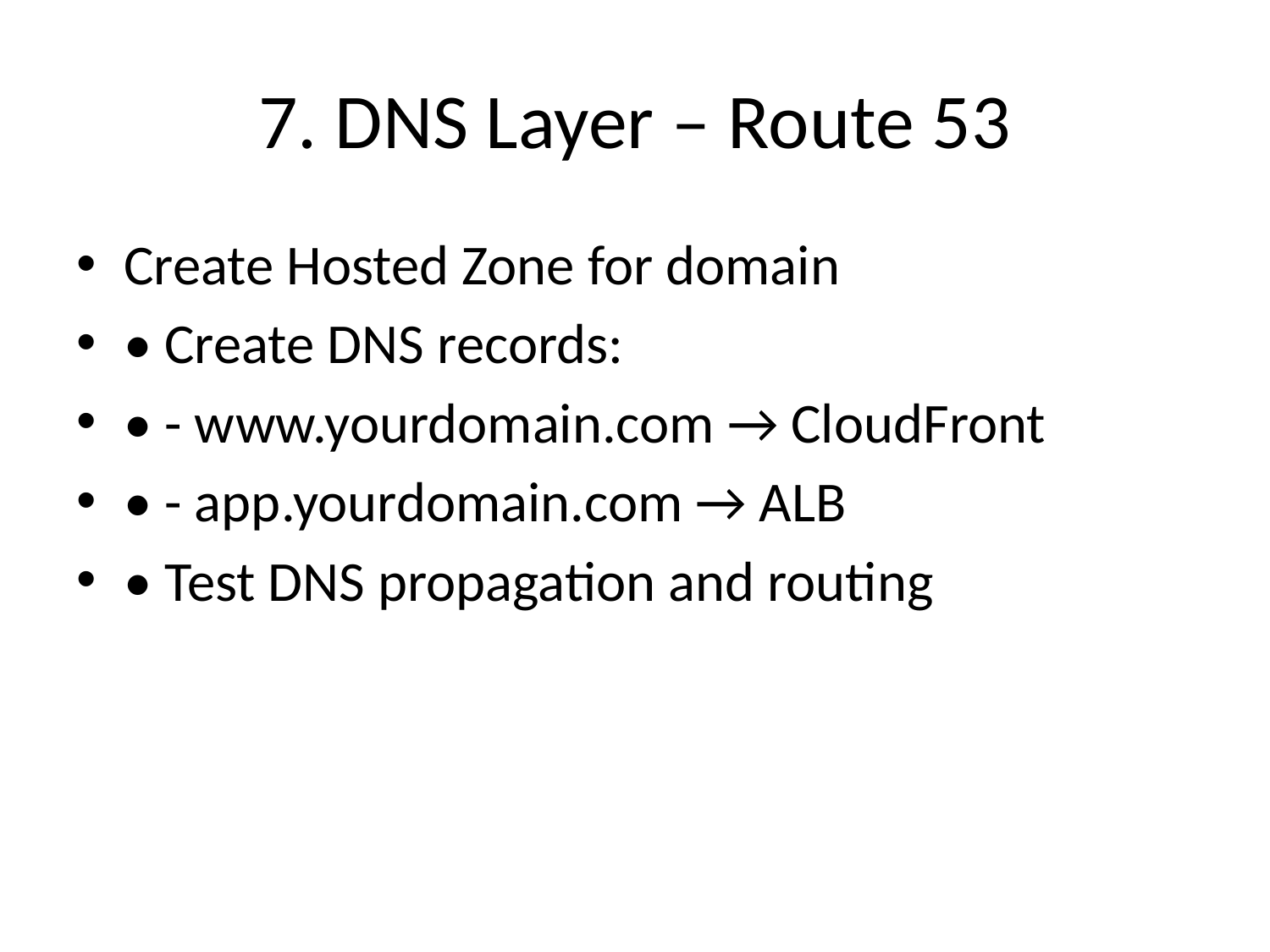

# 7. DNS Layer – Route 53
Create Hosted Zone for domain
• Create DNS records:
• - www.yourdomain.com → CloudFront
• - app.yourdomain.com → ALB
• Test DNS propagation and routing